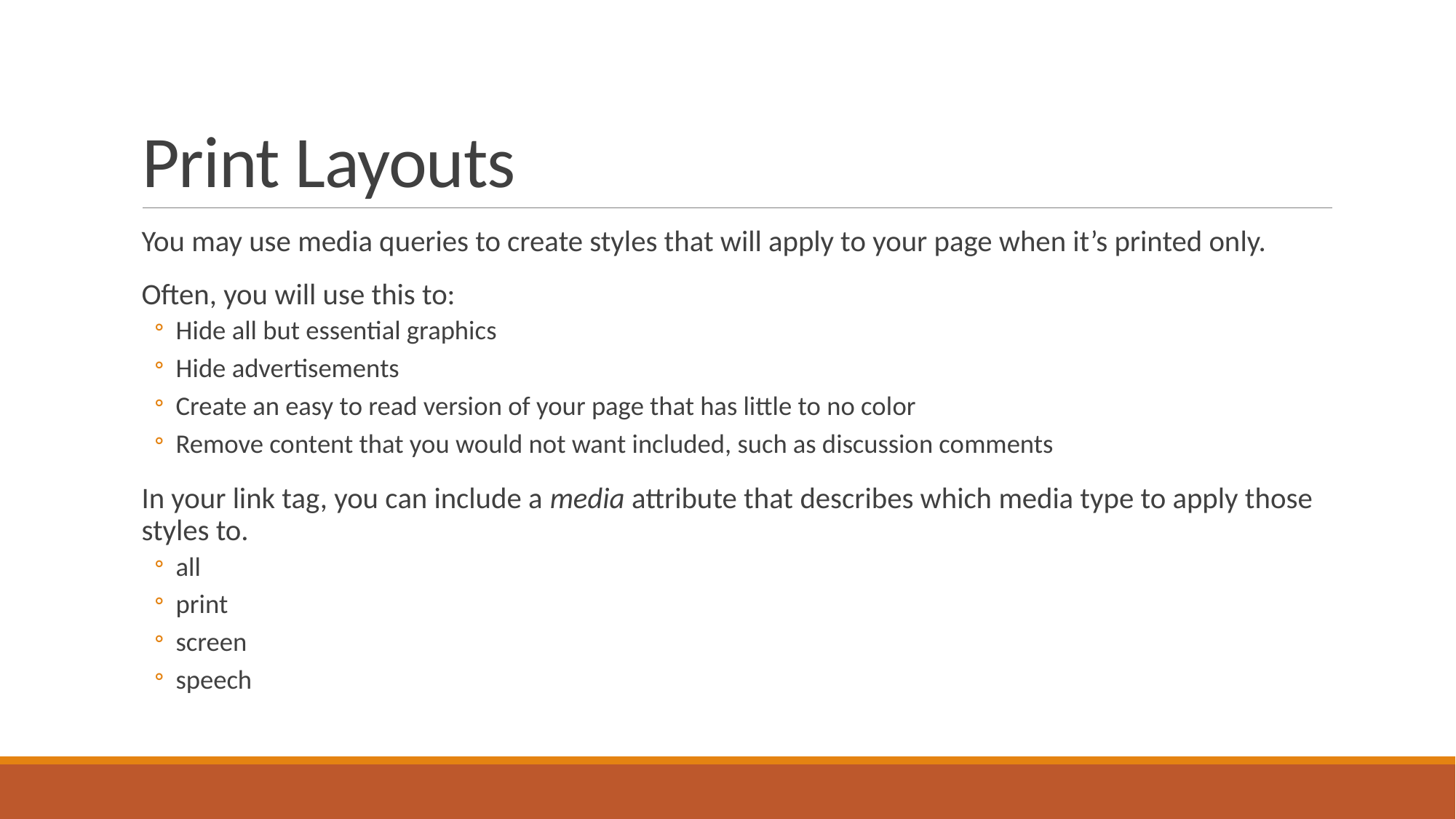

# Print Layouts
You may use media queries to create styles that will apply to your page when it’s printed only.
Often, you will use this to:
Hide all but essential graphics
Hide advertisements
Create an easy to read version of your page that has little to no color
Remove content that you would not want included, such as discussion comments
In your link tag, you can include a media attribute that describes which media type to apply those styles to.
all
print
screen
speech